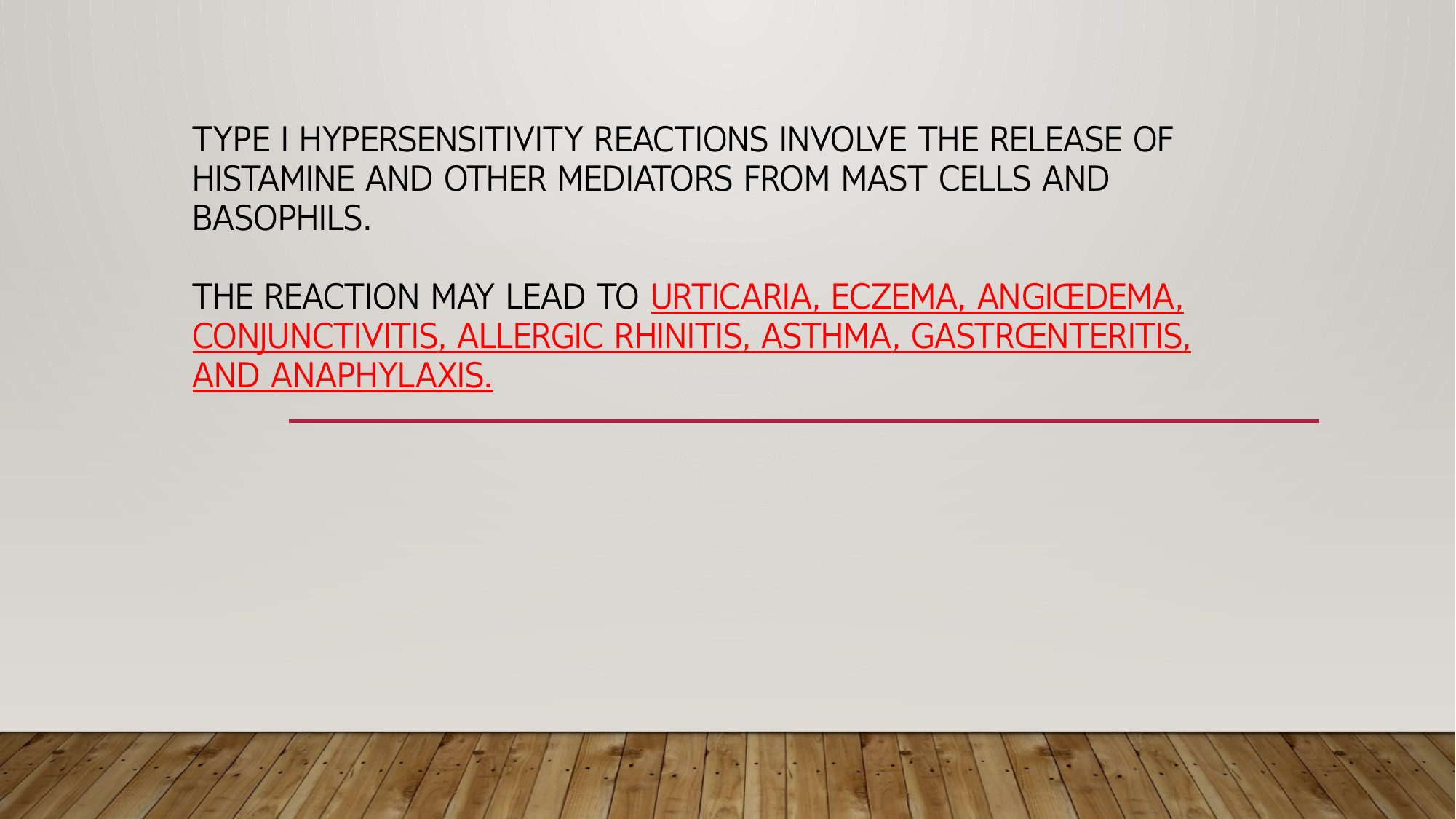

# Type I hypersensitivity reactions involve the release of histamine and other mediators from mast cells and basophils. The reaction may lead to urticaria, eczema, angioedema, conjunctivitis, allergic rhinitis, asthma, gastroenteritis, and anaphylaxis.